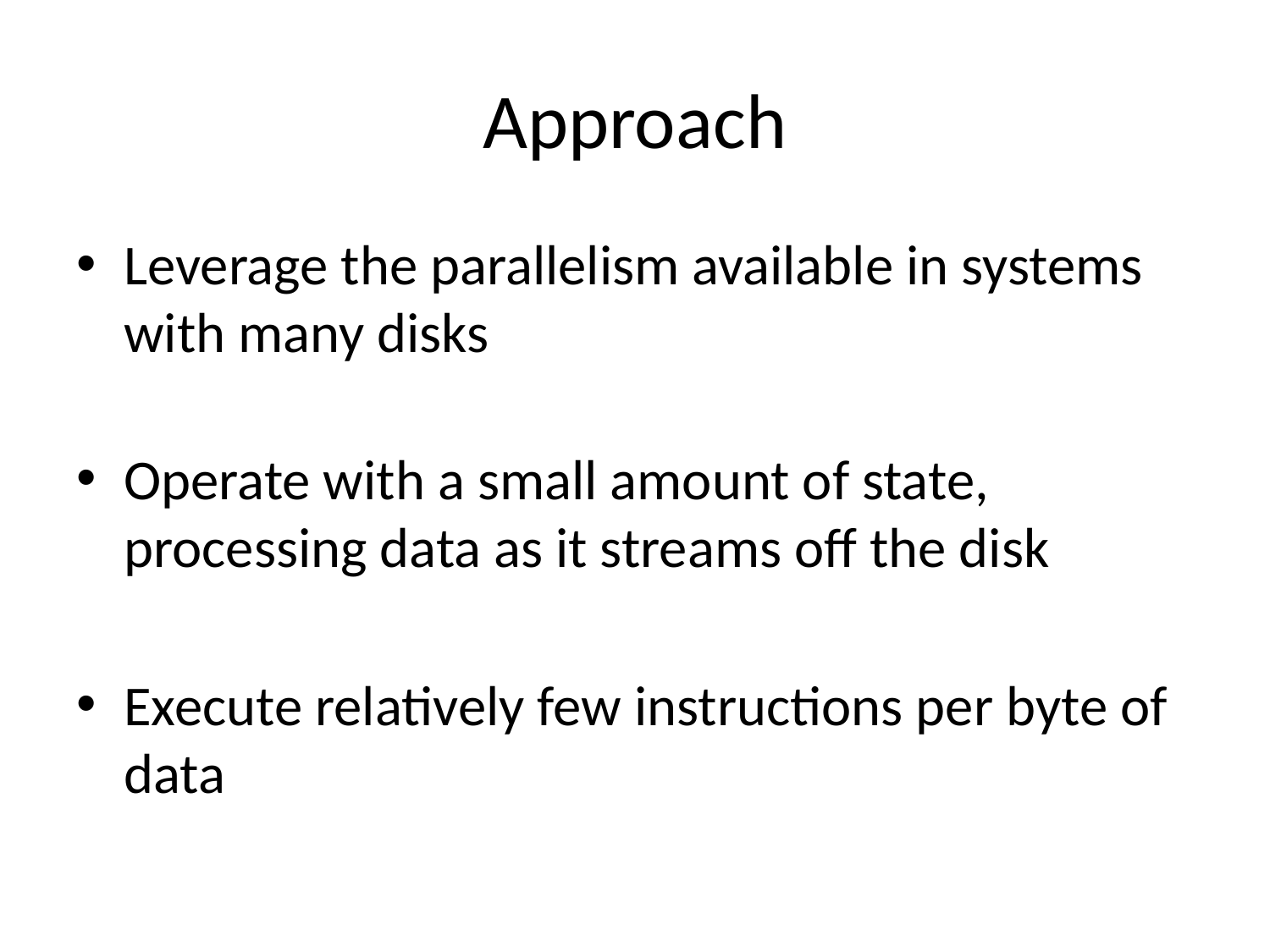

# Approach
Leverage the parallelism available in systems with many disks
Operate with a small amount of state, processing data as it streams off the disk

Execute relatively few instructions per byte of data